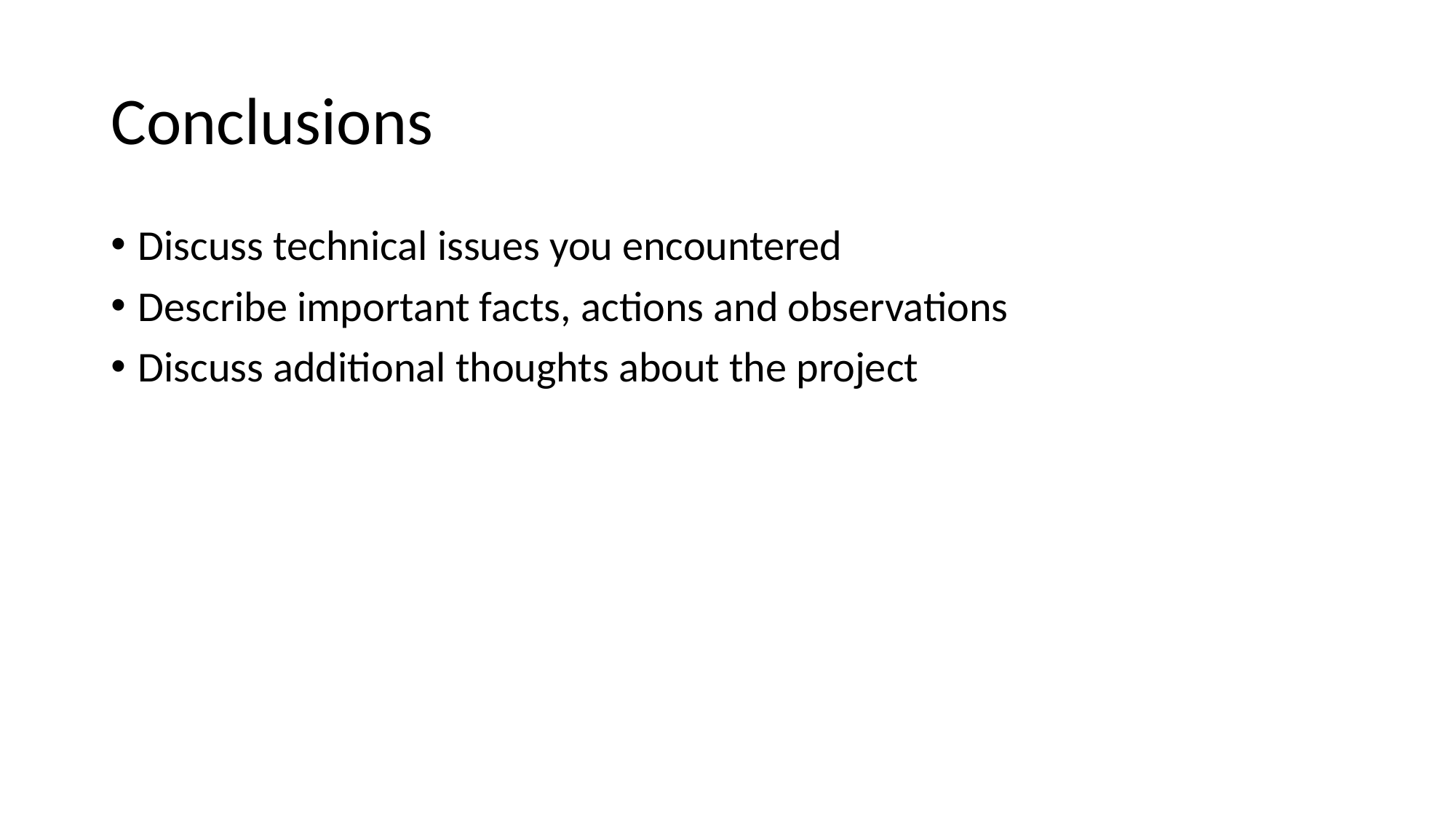

# Conclusions
Discuss technical issues you encountered
Describe important facts, actions and observations
Discuss additional thoughts about the project